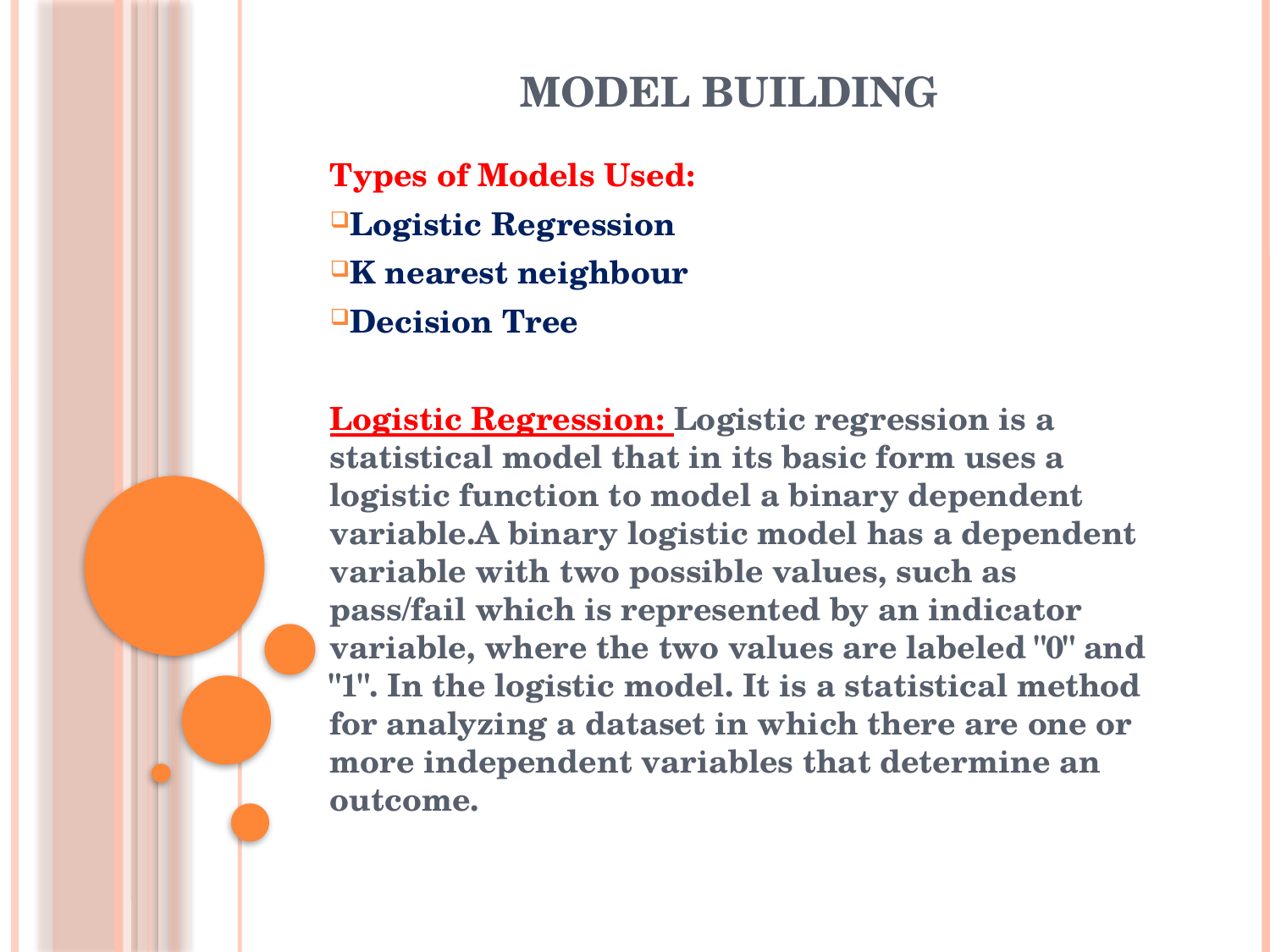

# Model Building
Types of Models Used:
Logistic Regression
K nearest neighbour
Decision Tree

Logistic Regression: Logistic regression is a statistical model that in its basic form uses a logistic function to model a binary dependent variable.A binary logistic model has a dependent variable with two possible values, such as pass/fail which is represented by an indicator variable, where the two values are labeled "0" and "1". In the logistic model. It is a statistical method for analyzing a dataset in which there are one or more independent variables that determine an outcome.